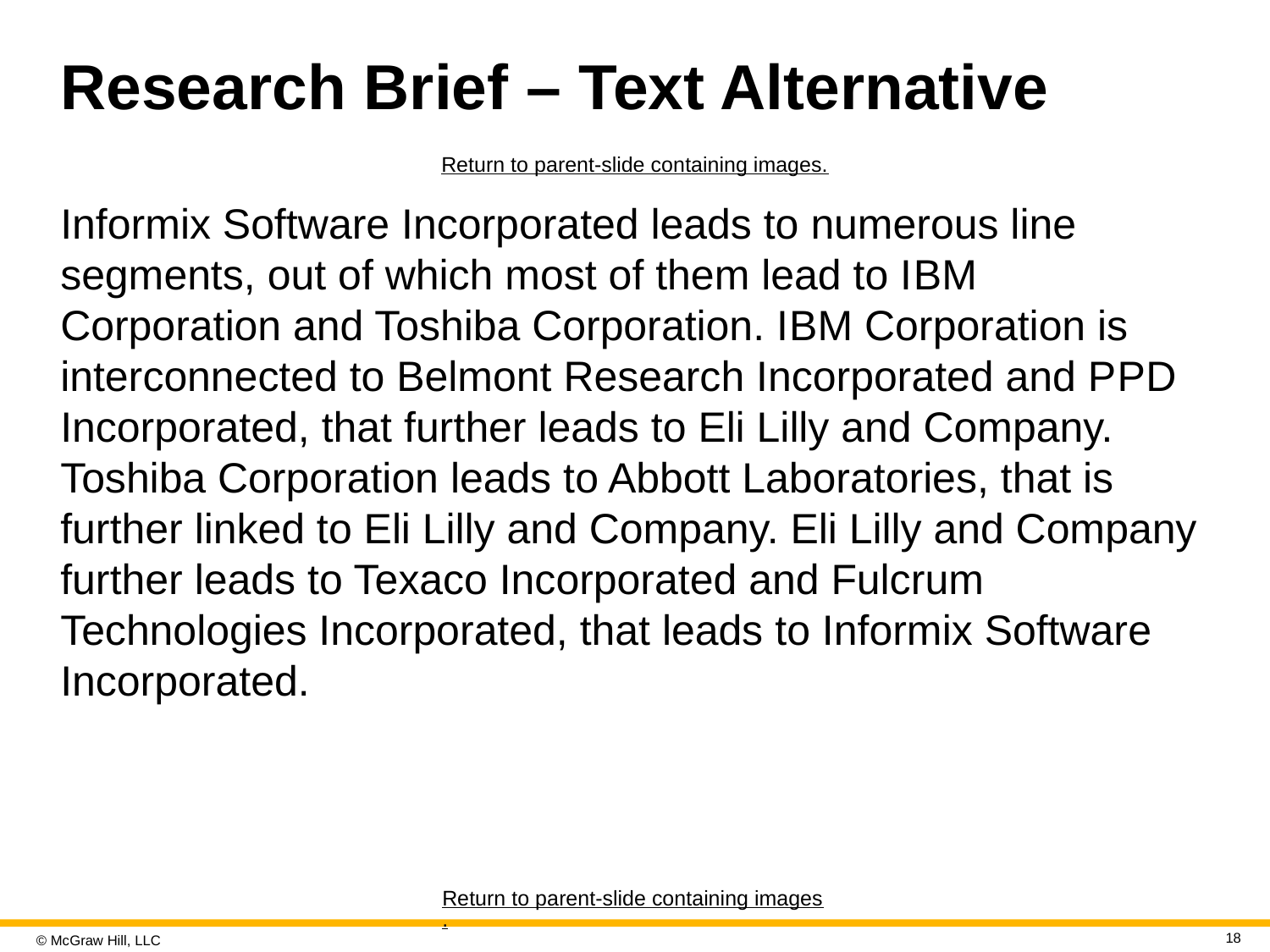

# Research Brief – Text Alternative
Return to parent-slide containing images.
Informix Software Incorporated leads to numerous line segments, out of which most of them lead to I B M Corporation and Toshiba Corporation. I B M Corporation is interconnected to Belmont Research Incorporated and P P D Incorporated, that further leads to Eli Lilly and Company. Toshiba Corporation leads to Abbott Laboratories, that is further linked to Eli Lilly and Company. Eli Lilly and Company further leads to Texaco Incorporated and Fulcrum Technologies Incorporated, that leads to Informix Software Incorporated.
Return to parent-slide containing images.
18